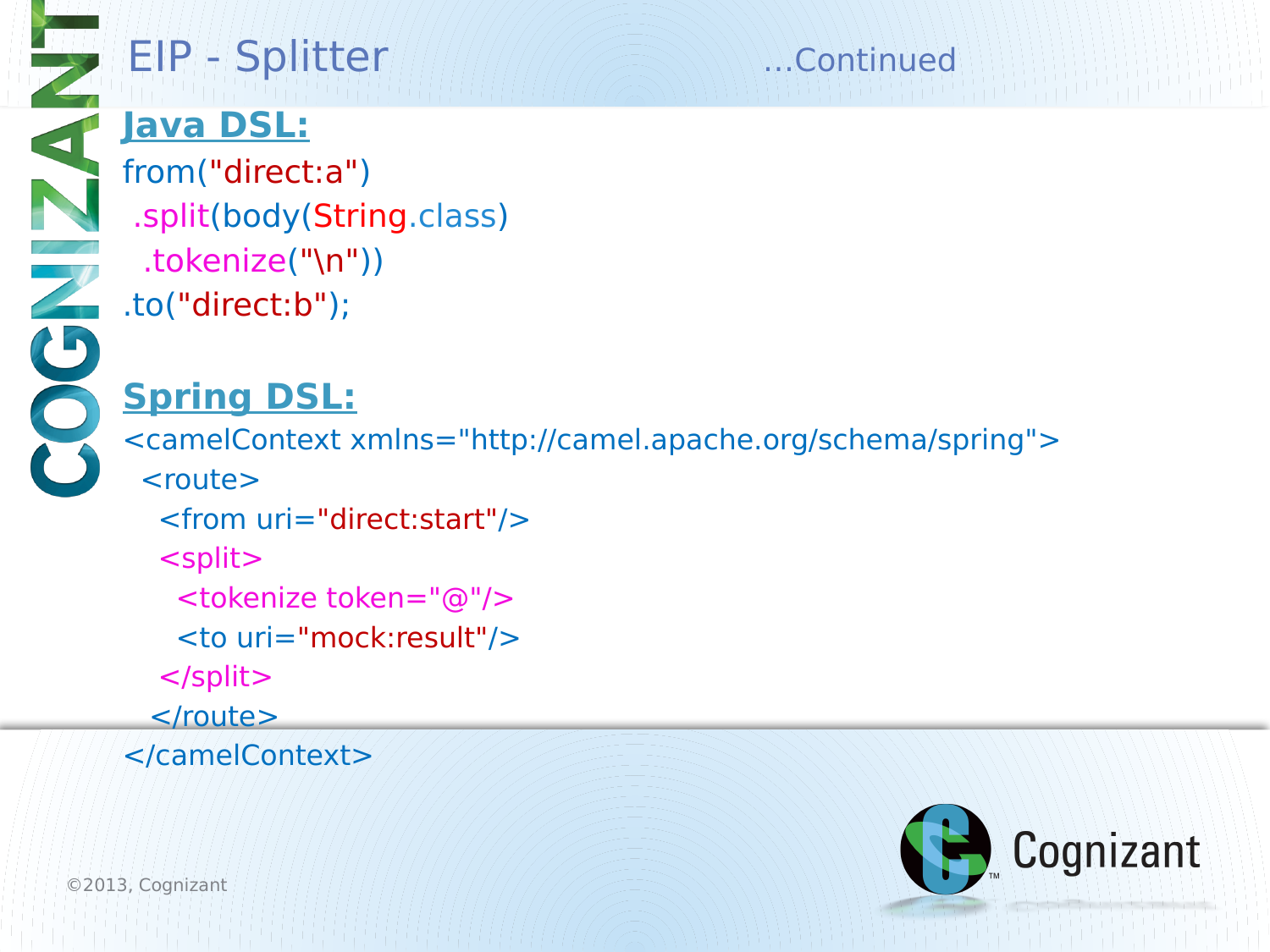

EIP - Splitter			…Continued
Java DSL:
from("direct:a")
 .split(body(String.class)
  .tokenize("\n"))
.to("direct:b");

Spring DSL:
<camelContext xmlns="http://camel.apache.org/schema/spring">
  <route>
    <from uri="direct:start"/>
    <split>
      <tokenize token="@"/>
      <to uri="mock:result"/>
    </split>
   </route>
</camelContext>